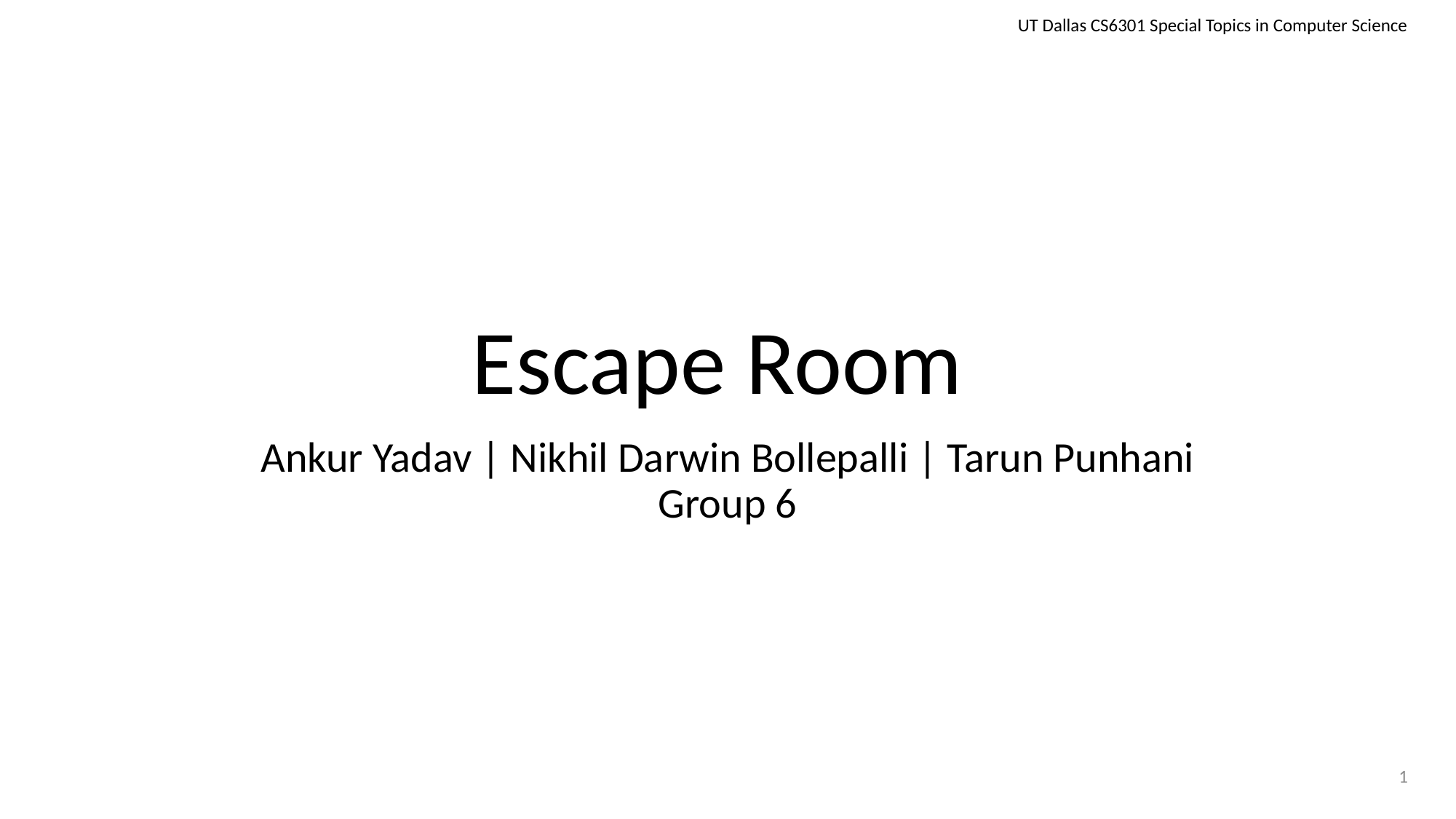

UT Dallas CS6301 Special Topics in Computer Science
# Escape Room
Ankur Yadav | Nikhil Darwin Bollepalli | Tarun Punhani
Group 6
1